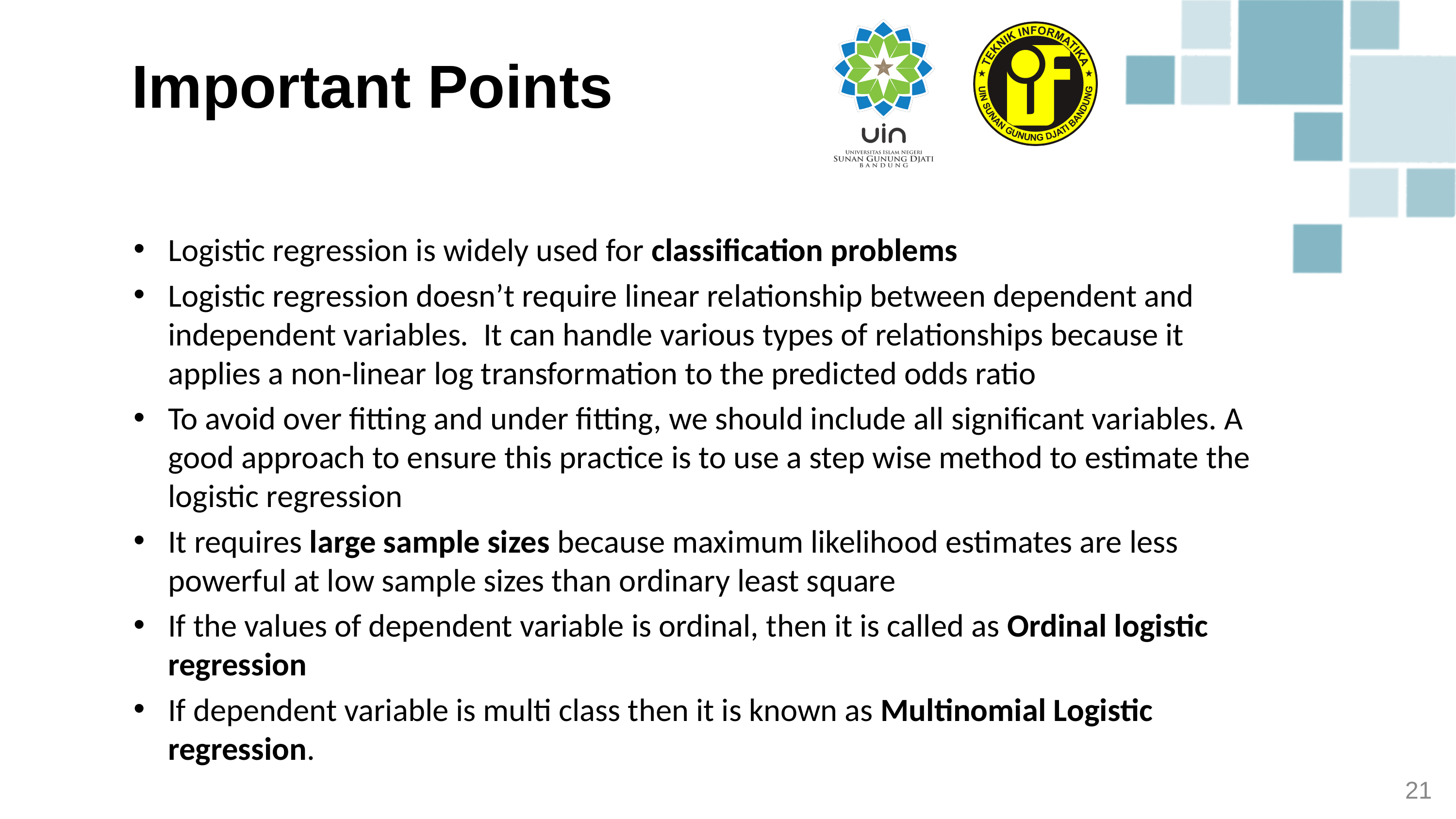

# Important Points
Logistic regression is widely used for classification problems
Logistic regression doesn’t require linear relationship between dependent and independent variables.  It can handle various types of relationships because it applies a non-linear log transformation to the predicted odds ratio
To avoid over fitting and under fitting, we should include all significant variables. A good approach to ensure this practice is to use a step wise method to estimate the logistic regression
It requires large sample sizes because maximum likelihood estimates are less powerful at low sample sizes than ordinary least square
If the values of dependent variable is ordinal, then it is called as Ordinal logistic regression
If dependent variable is multi class then it is known as Multinomial Logistic regression.
21